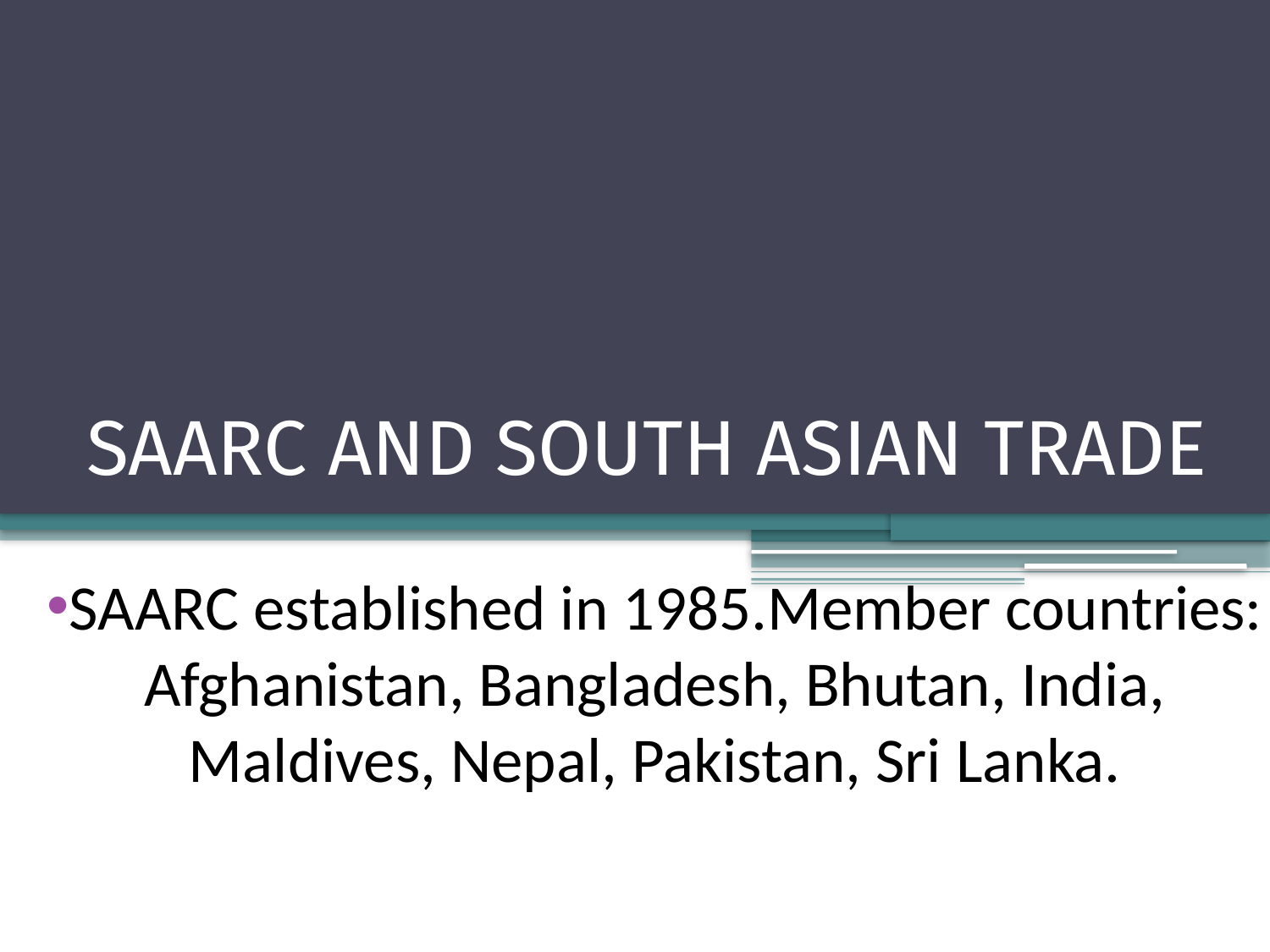

# SAARC AND SOUTH ASIAN TRADE
SAARC established in 1985.Member countries: Afghanistan, Bangladesh, Bhutan, India, Maldives, Nepal, Pakistan, Sri Lanka.